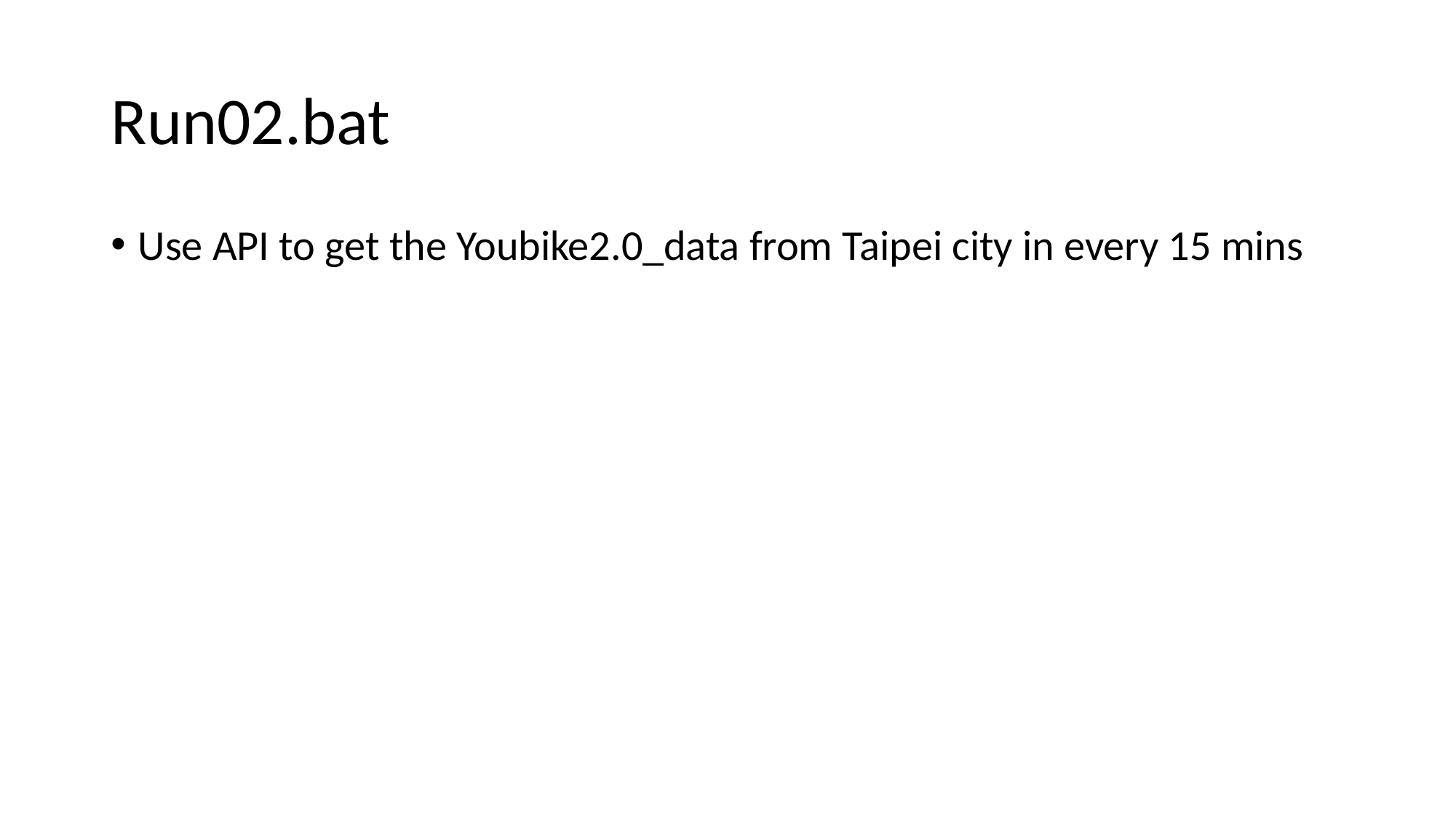

# Run02.bat
Use API to get the Youbike2.0_data from Taipei city in every 15 mins